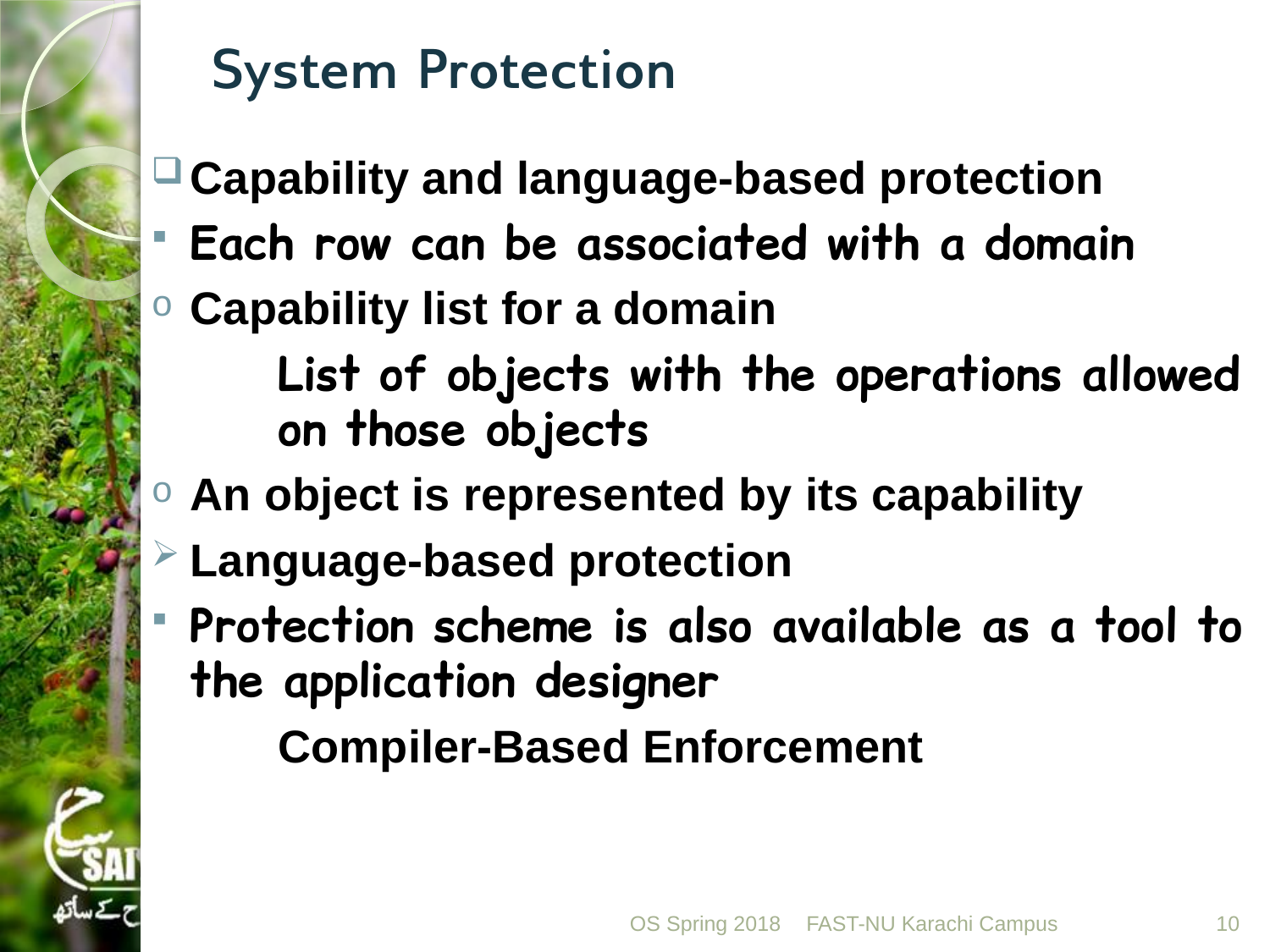

# System Protection
Capability and language-based protection
Each row can be associated with a domain
Capability list for a domain
	List of objects with the operations allowed 	on those objects
An object is represented by its capability
Language-based protection
Protection scheme is also available as a tool to the application designer
	Compiler-Based Enforcement

OS Spring 2018
FAST-NU Karachi Campus
10